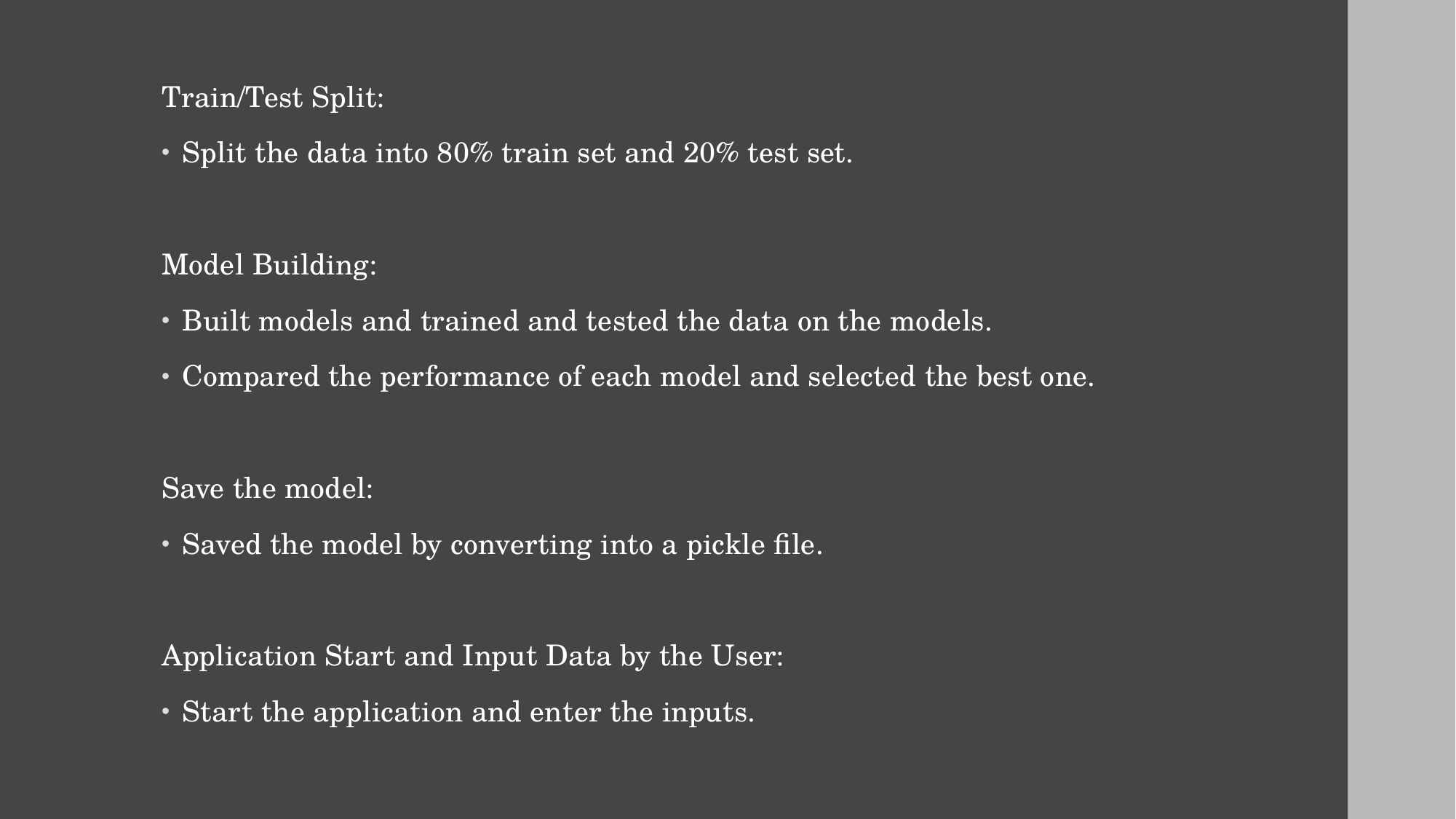

Train/Test Split:
Split the data into 80% train set and 20% test set.

Model Building:
Built models and trained and tested the data on the models.
Compared the performance of each model and selected the best one.

Save the model:
Saved the model by converting into a pickle file.

Application Start and Input Data by the User:
Start the application and enter the inputs.